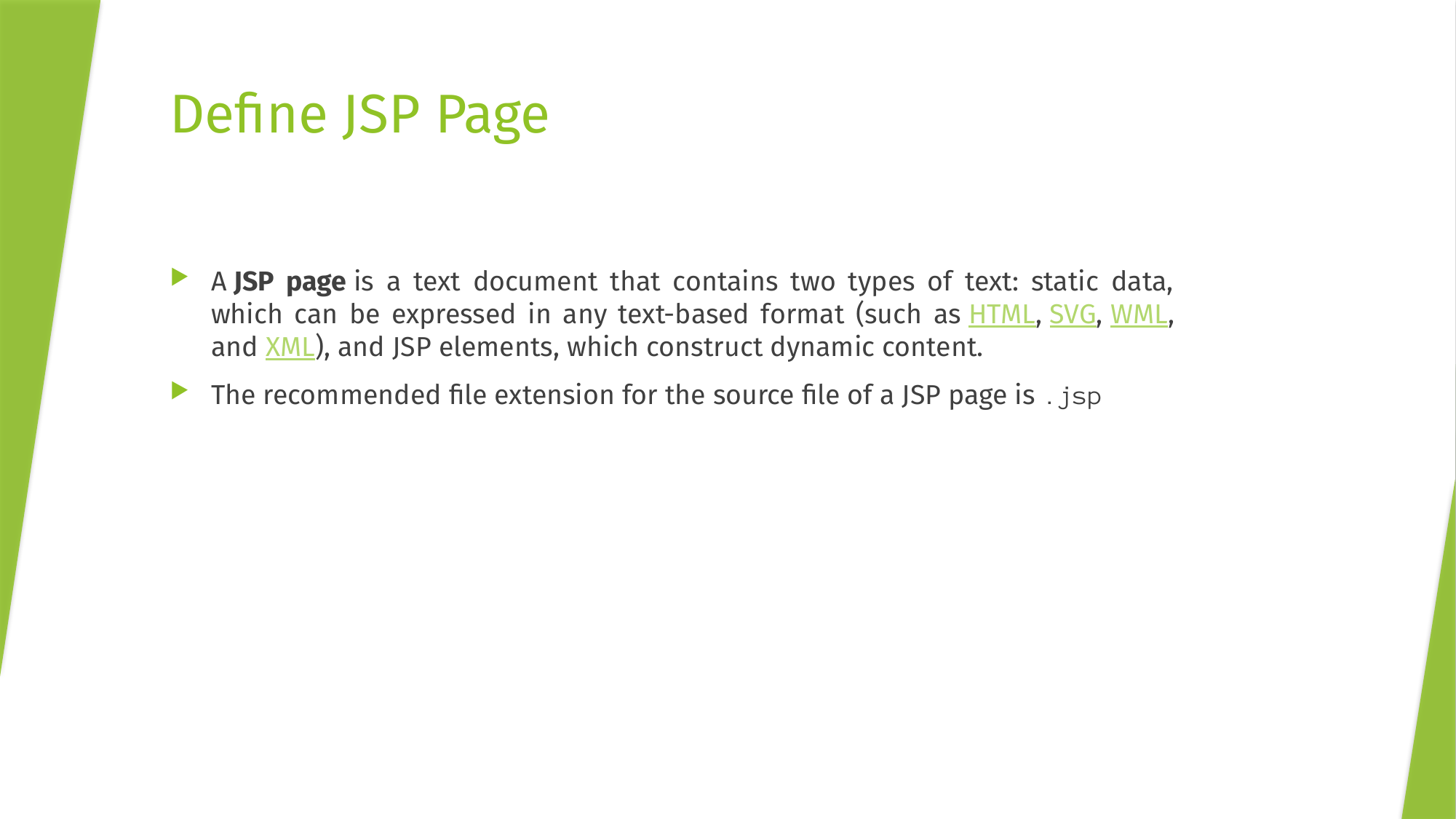

# Define JSP Page
A JSP page is a text document that contains two types of text: static data, which can be expressed in any text-based format (such as HTML, SVG, WML, and XML), and JSP elements, which construct dynamic content.
The recommended file extension for the source file of a JSP page is .jsp